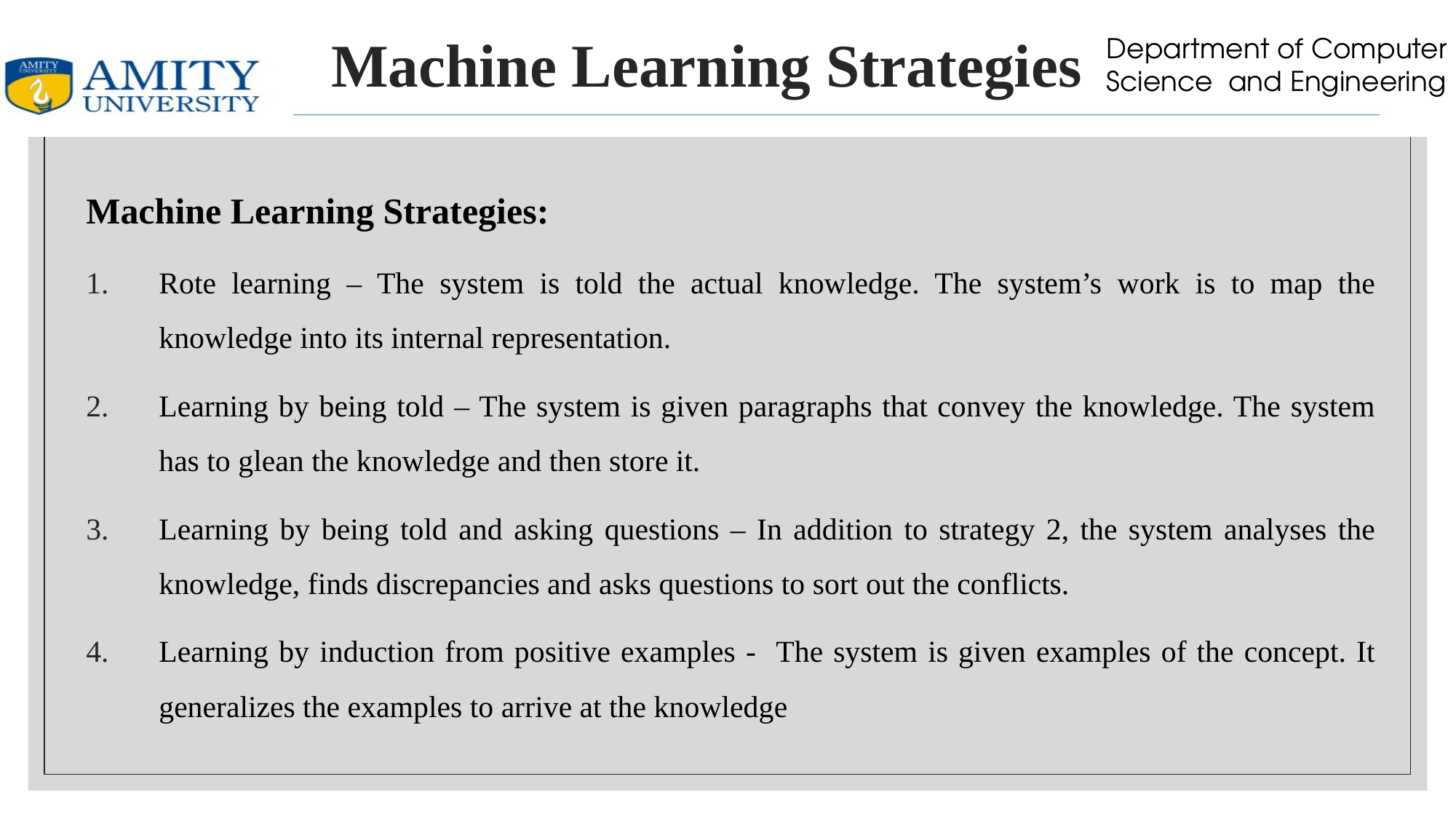

# Machine Learning Strategies
Machine Learning Strategies:
Rote learning – The system is told the actual knowledge. The system’s work is to map the knowledge into its internal representation.
Learning by being told – The system is given paragraphs that convey the knowledge. The system has to glean the knowledge and then store it.
Learning by being told and asking questions – In addition to strategy 2, the system analyses the knowledge, finds discrepancies and asks questions to sort out the conflicts.
Learning by induction from positive examples -  The system is given examples of the concept. It generalizes the examples to arrive at the knowledge